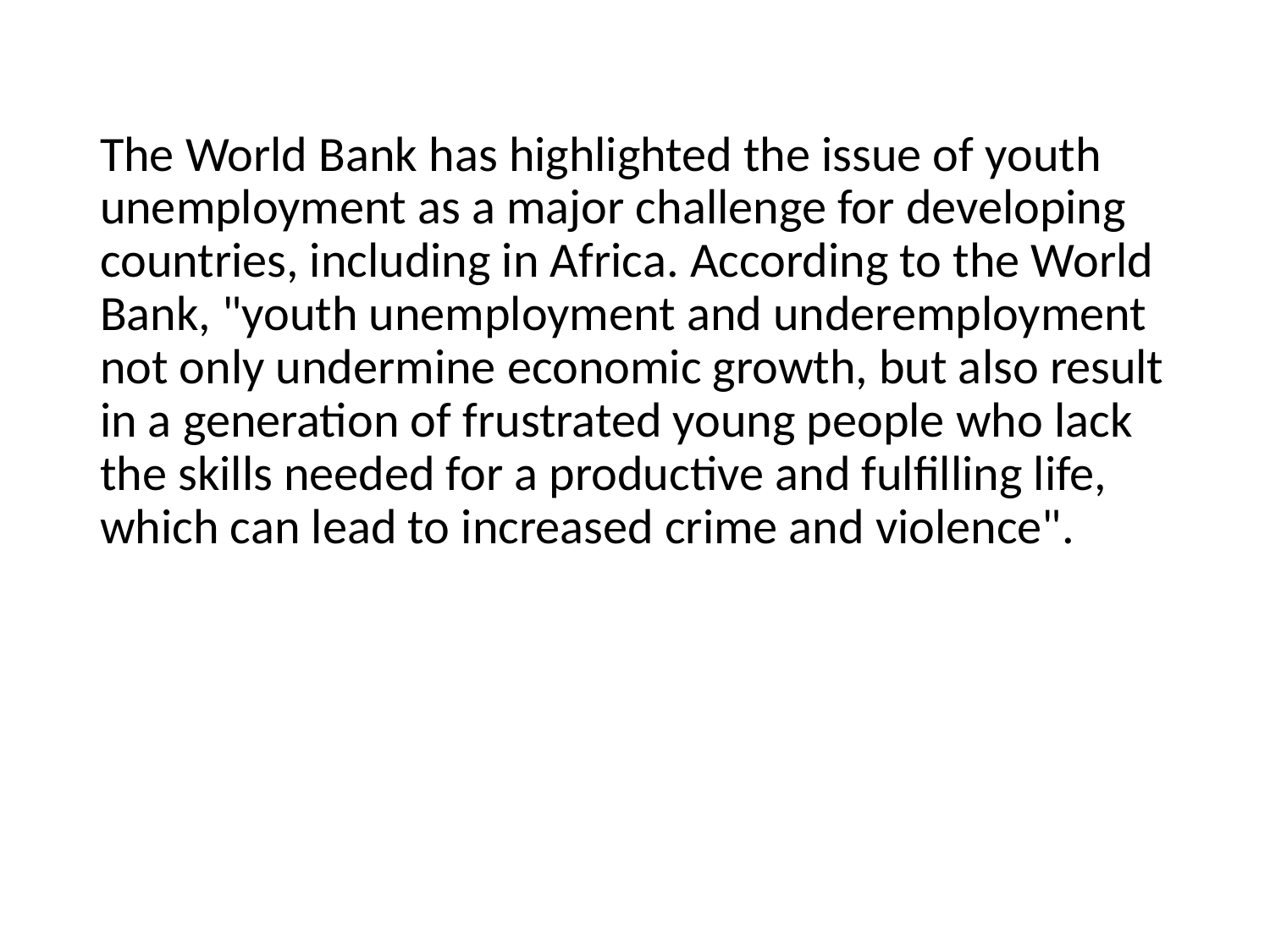

The World Bank has highlighted the issue of youth unemployment as a major challenge for developing countries, including in Africa. According to the World Bank, "youth unemployment and underemployment not only undermine economic growth, but also result in a generation of frustrated young people who lack the skills needed for a productive and fulfilling life, which can lead to increased crime and violence".